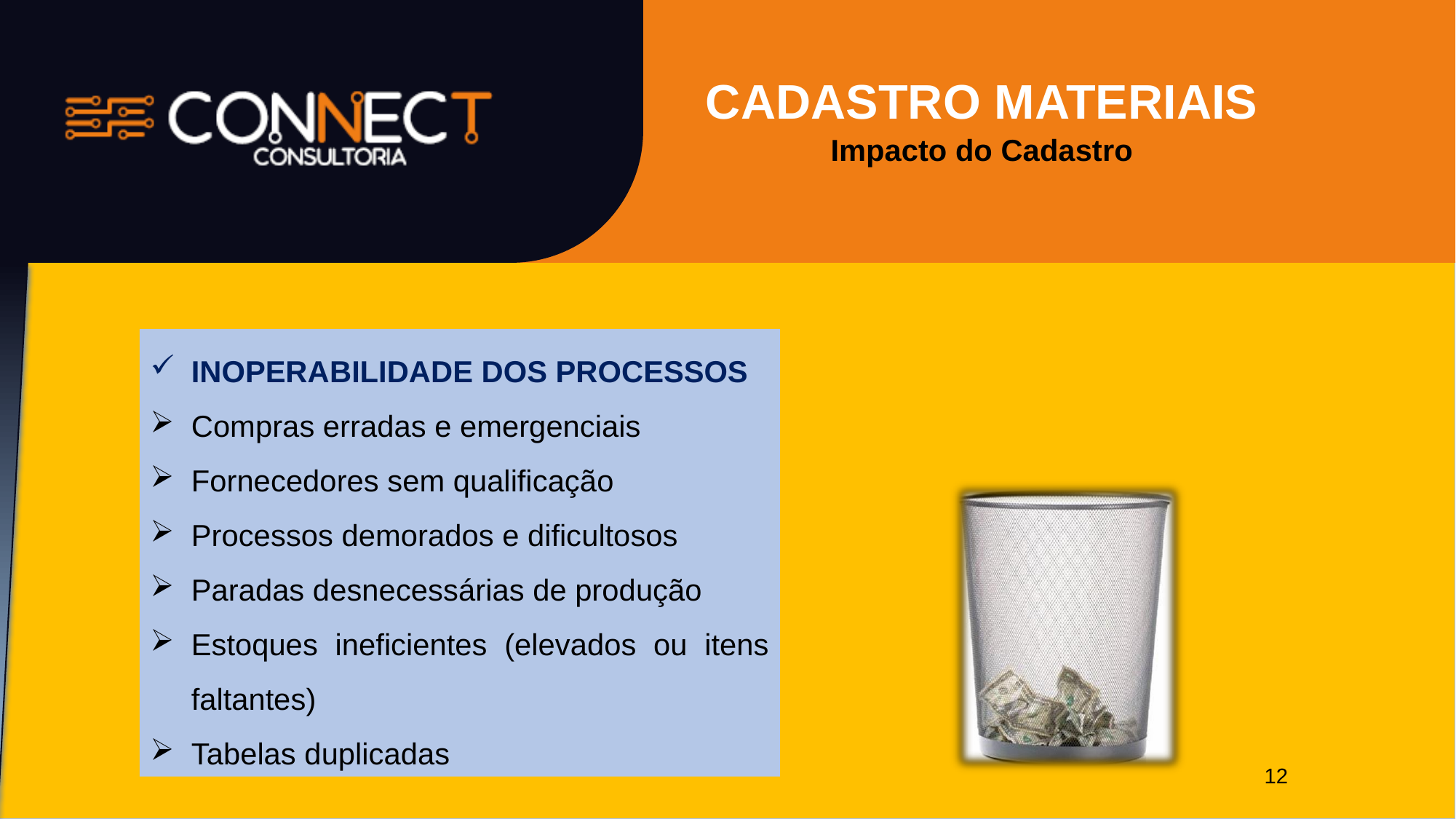

CADASTRO MATERIAIS
Impacto do Cadastro
INOPERABILIDADE DOS PROCESSOS
Compras erradas e emergenciais
Fornecedores sem qualificação
Processos demorados e dificultosos
Paradas desnecessárias de produção
Estoques ineficientes (elevados ou itens faltantes)
Tabelas duplicadas

12